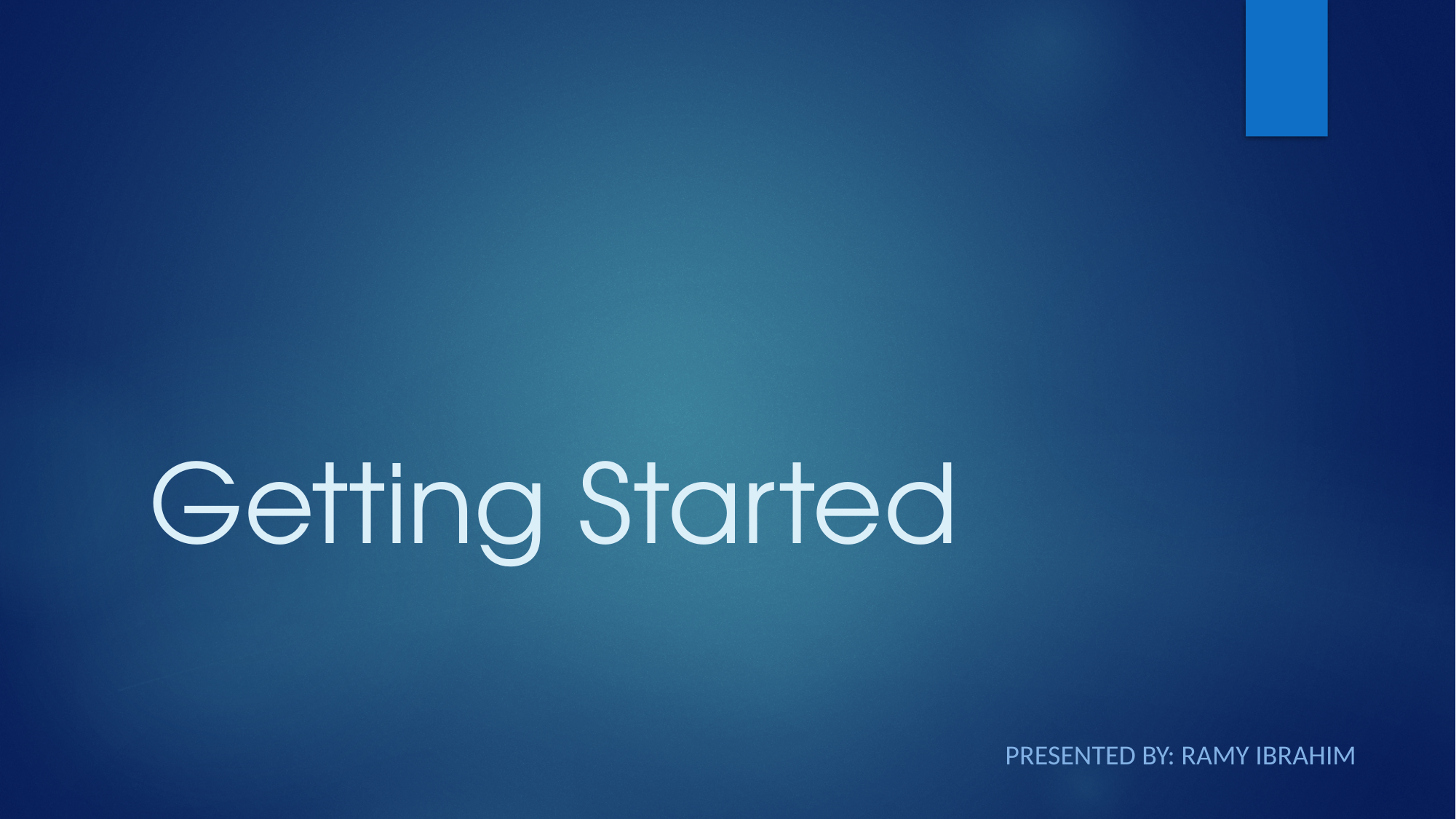

# Getting Started

Presented By: Ramy Ibrahim